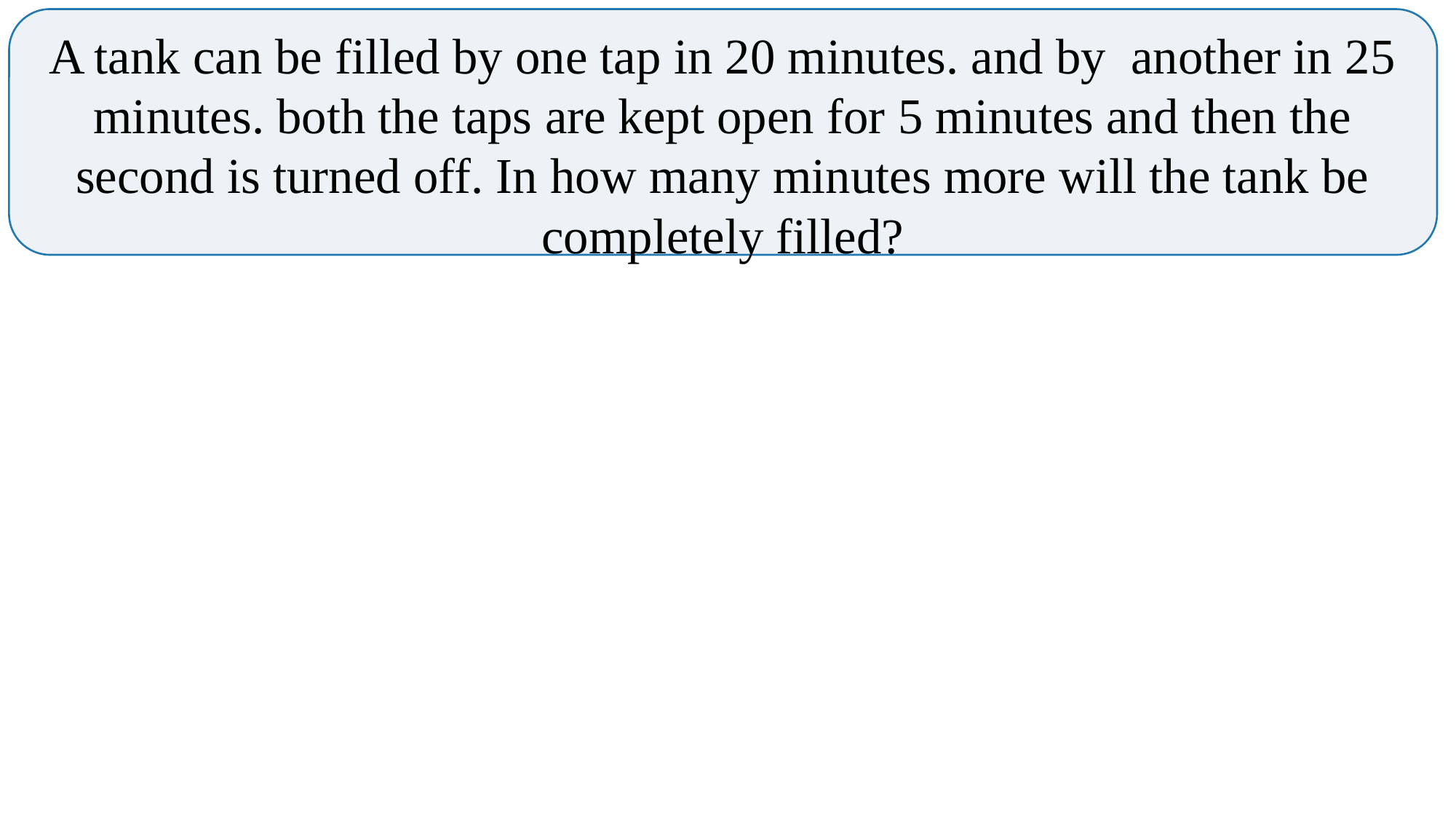

A tank can be filled by one tap in 20 minutes. and by  another in 25 minutes. both the taps are kept open for 5 minutes and then the second is turned off. In how many minutes more will the tank be completely filled?